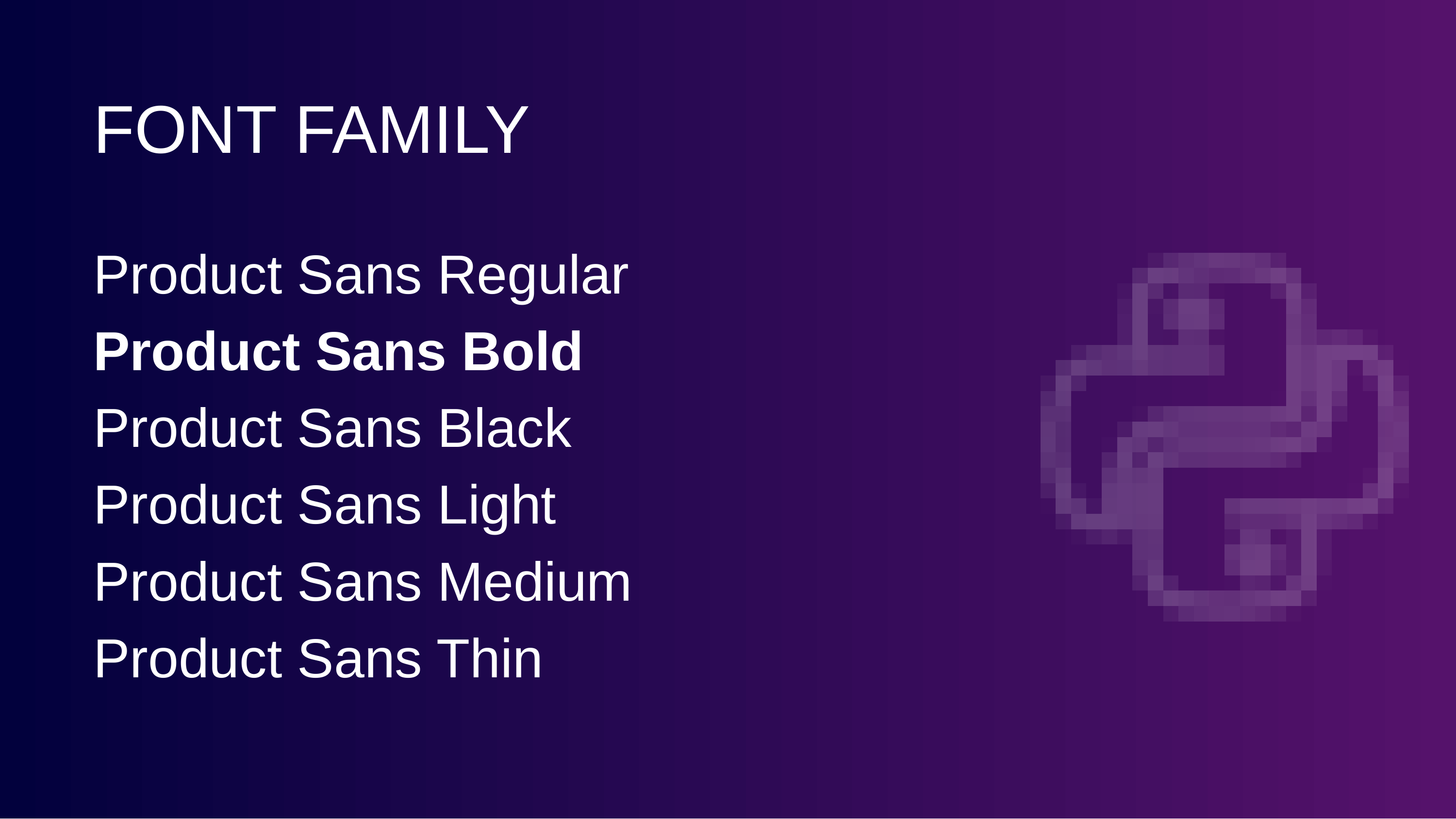

FONT FAMILY
Product Sans Regular
Product Sans Bold
Product Sans Black
Product Sans Light
Product Sans Medium
Product Sans Thin